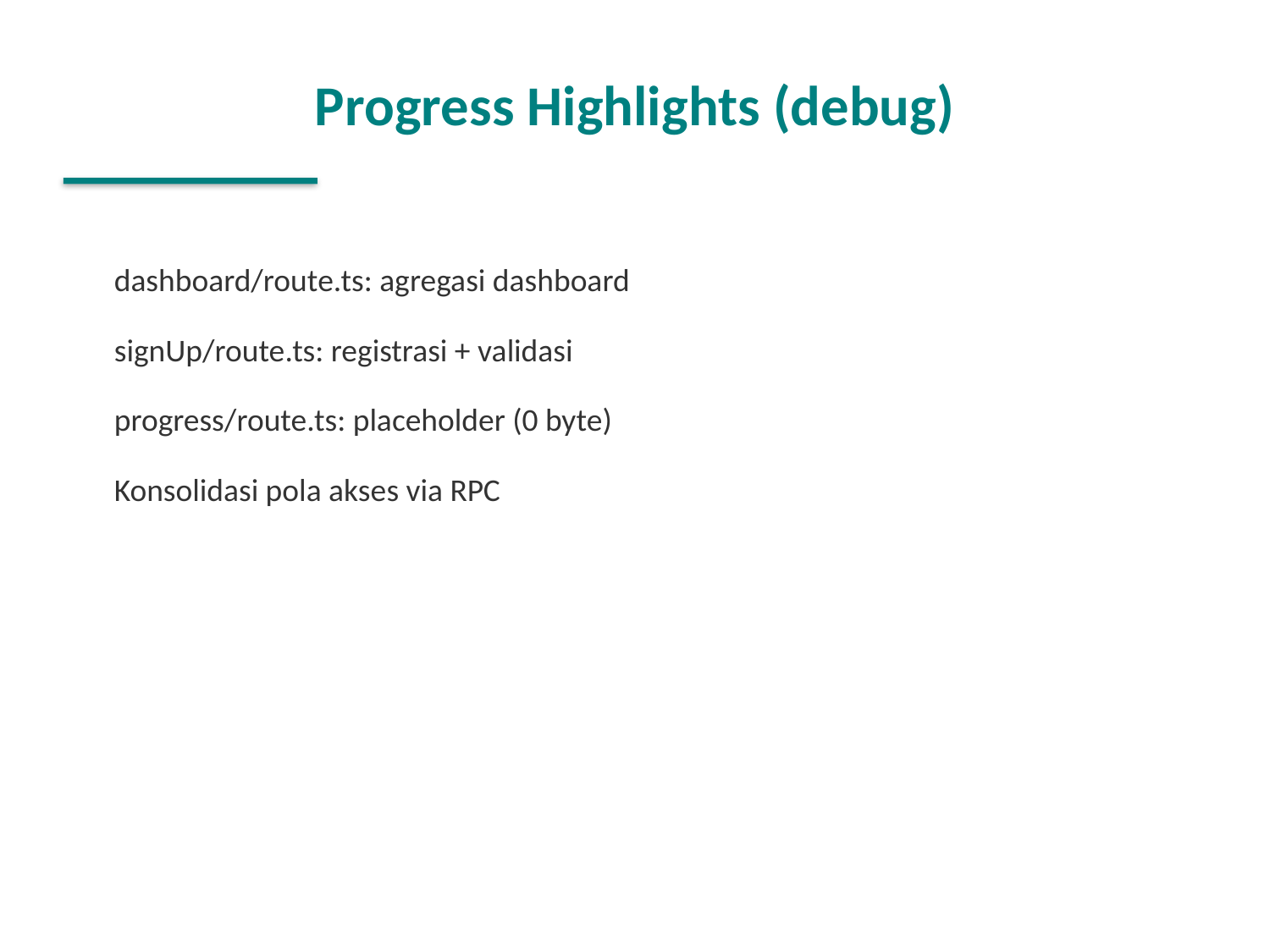

Progress Highlights (debug)

dashboard/route.ts: agregasi dashboard
signUp/route.ts: registrasi + validasi
progress/route.ts: placeholder (0 byte)
Konsolidasi pola akses via RPC